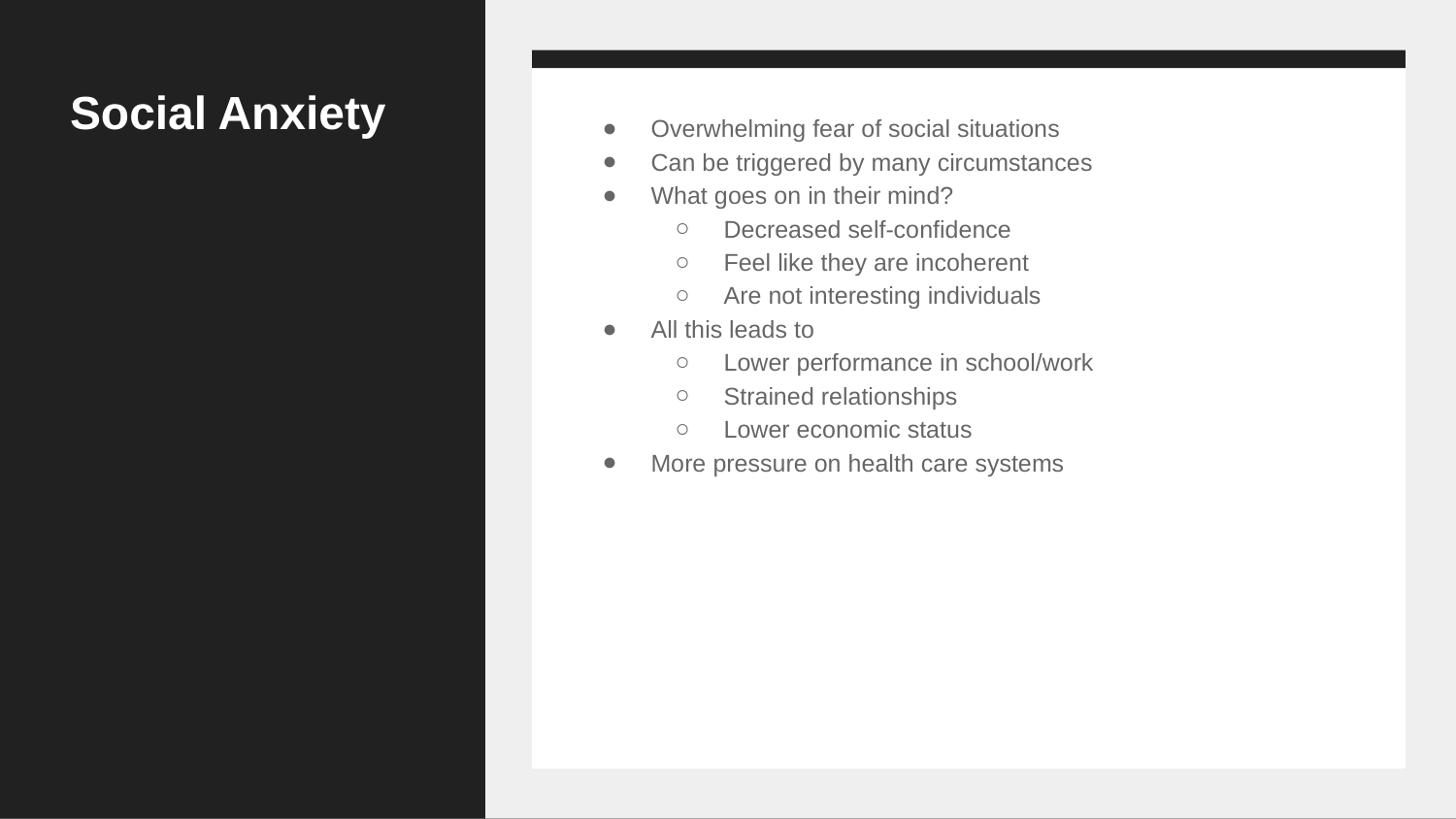

# Social Anxiety
Overwhelming fear of social situations
Can be triggered by many circumstances
What goes on in their mind?
Decreased self-confidence
Feel like they are incoherent
Are not interesting individuals
All this leads to
Lower performance in school/work
Strained relationships
Lower economic status
More pressure on health care systems